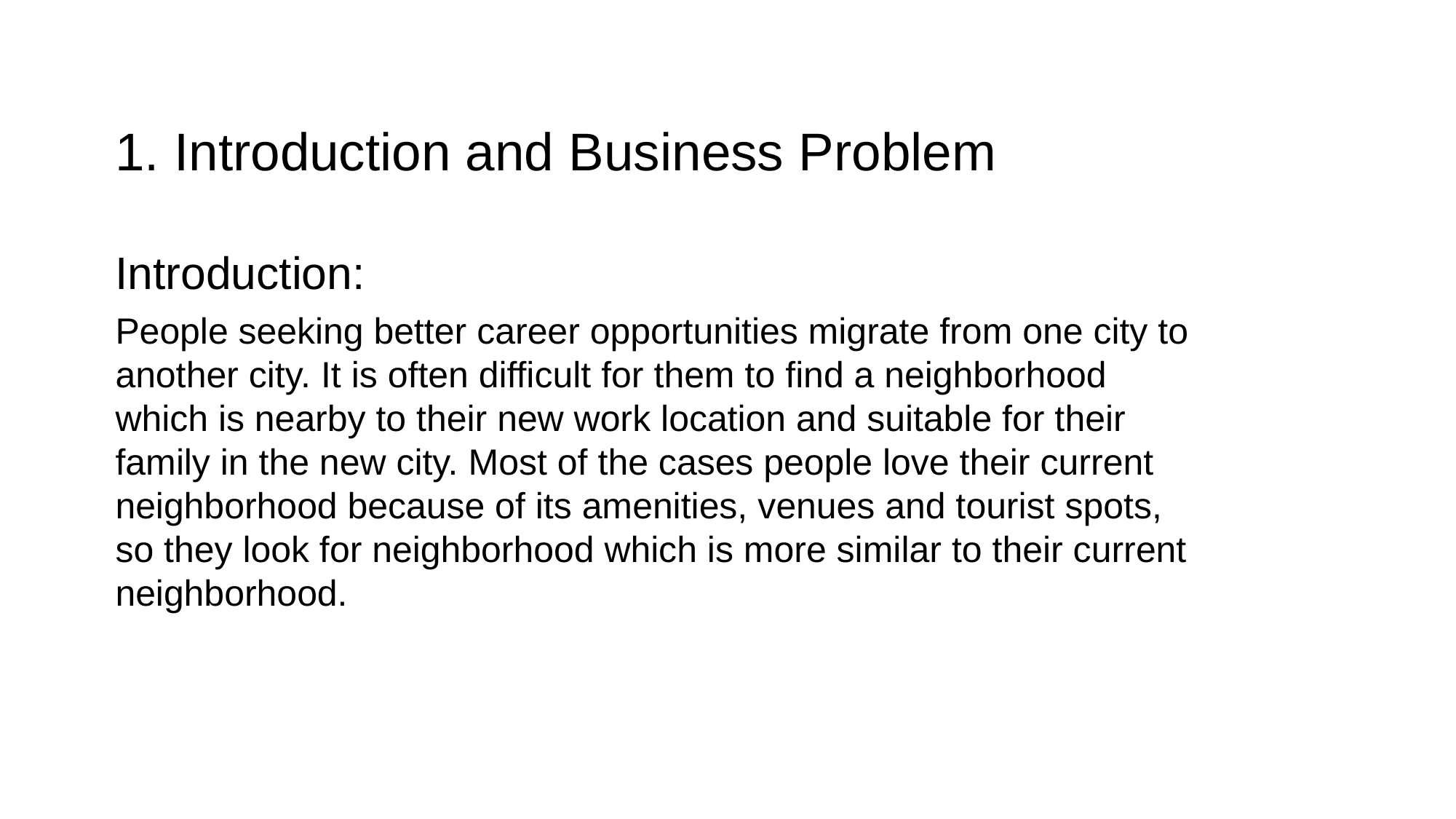

1. Introduction and Business Problem

Introduction:
People seeking better career opportunities migrate from one city to another city. It is often difficult for them to find a neighborhood which is nearby to their new work location and suitable for their family in the new city. Most of the cases people love their current neighborhood because of its amenities, venues and tourist spots, so they look for neighborhood which is more similar to their current neighborhood.